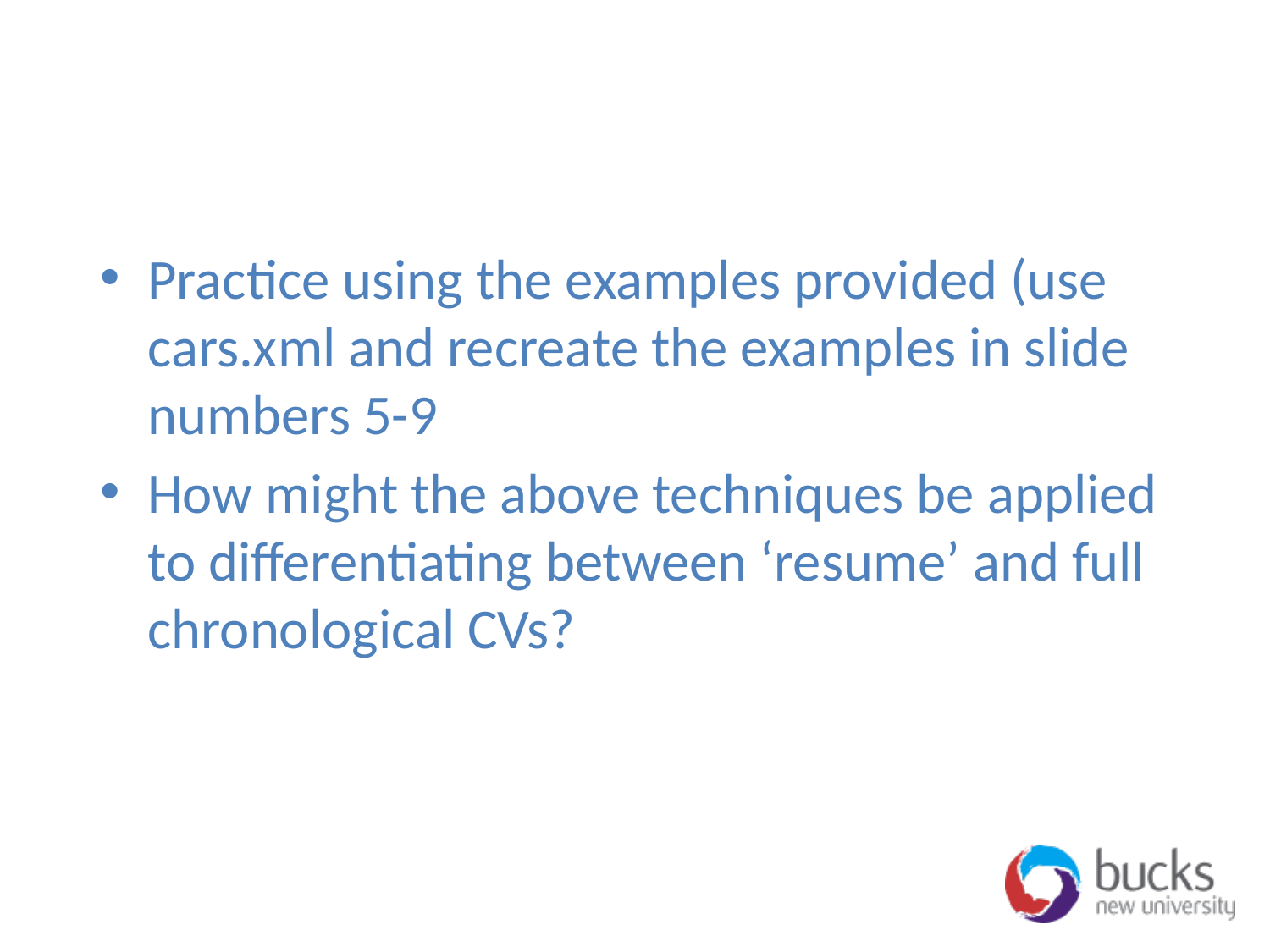

Practice using the examples provided (use cars.xml and recreate the examples in slide numbers 5-9
How might the above techniques be applied to differentiating between ‘resume’ and full chronological CVs?